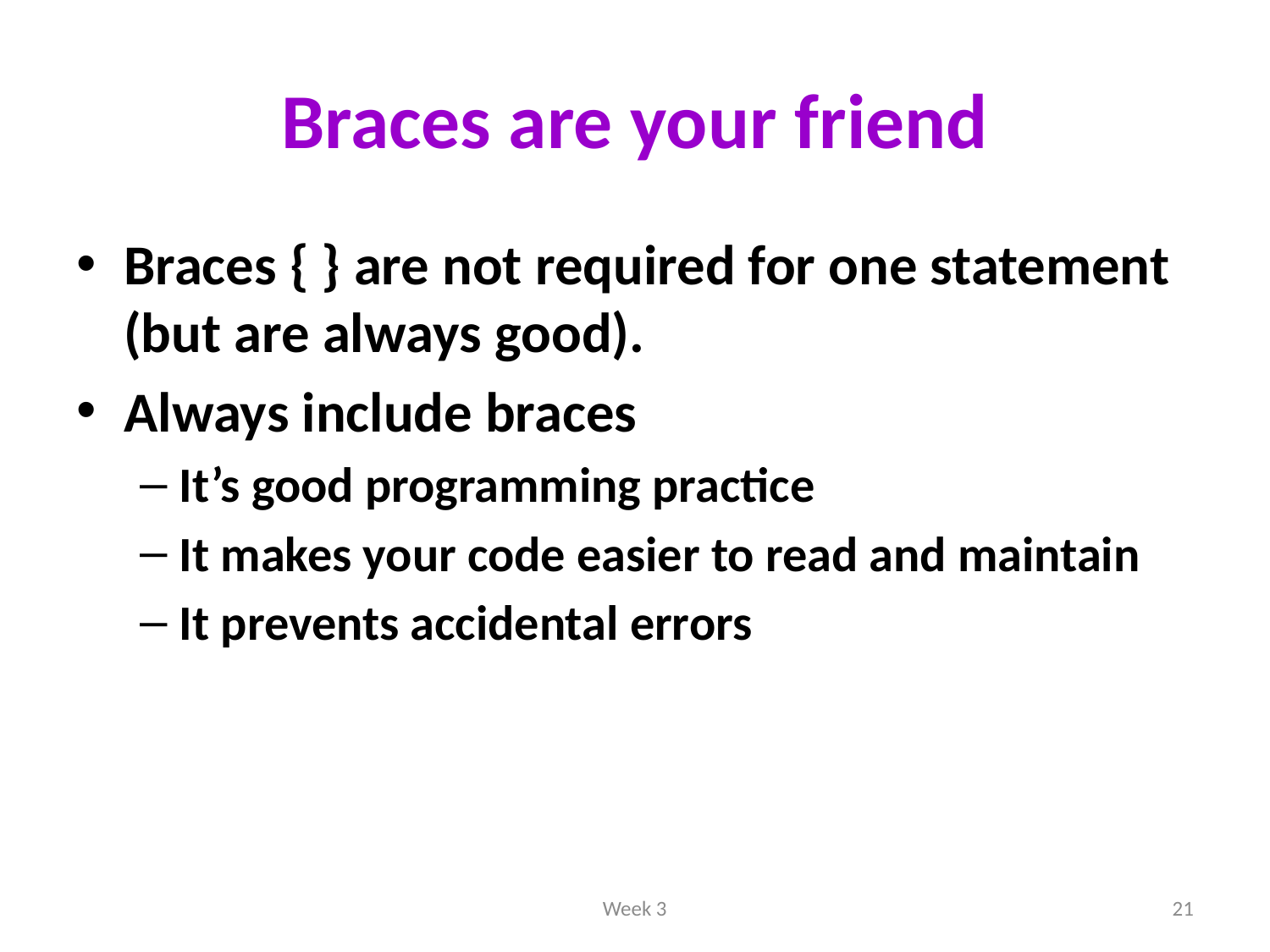

# Braces are your friend
Braces { } are not required for one statement (but are always good).
Always include braces
It’s good programming practice
It makes your code easier to read and maintain
It prevents accidental errors

Week 3
21